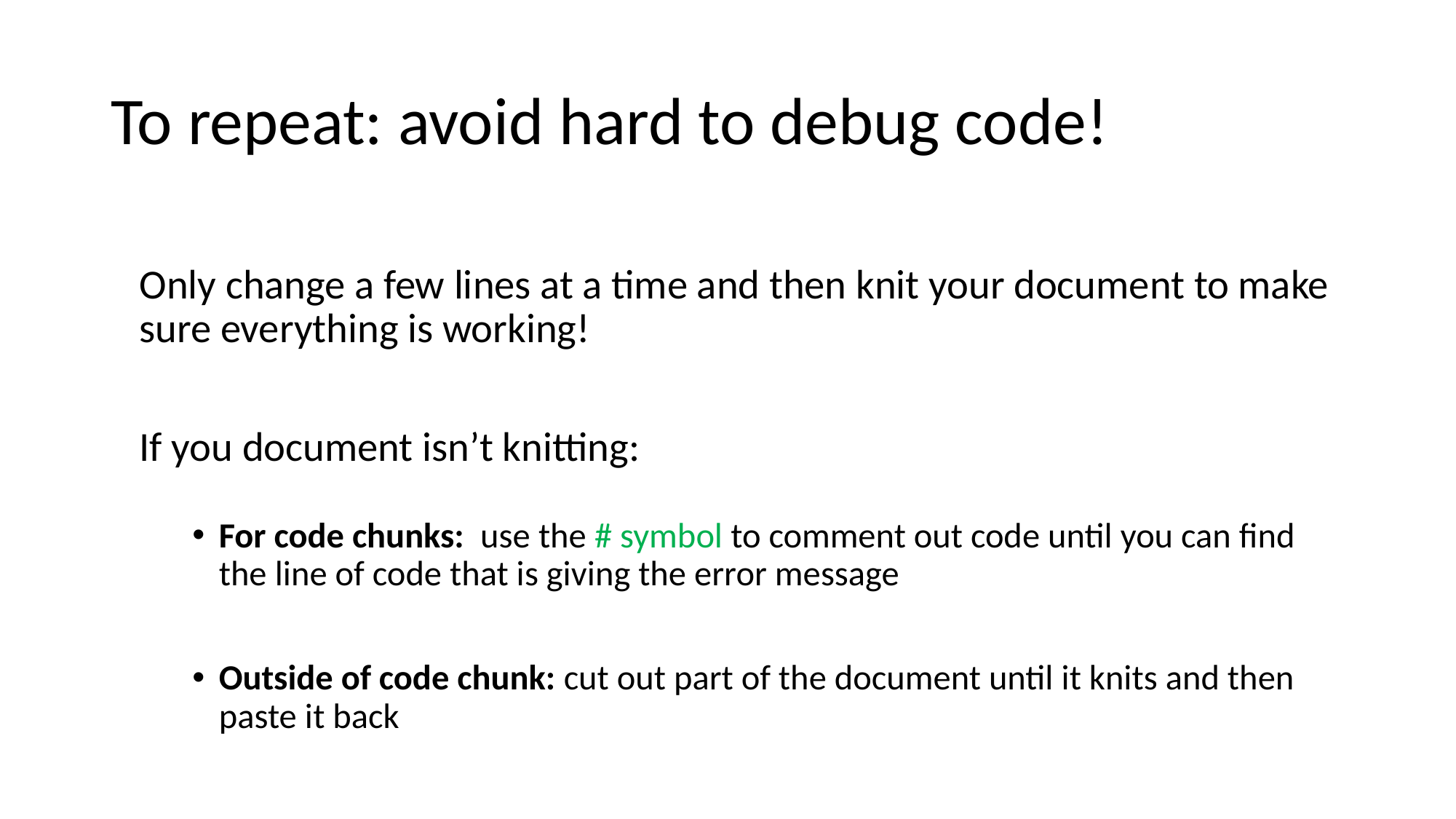

# To repeat: avoid hard to debug code!
Only change a few lines at a time and then knit your document to make sure everything is working!

If you document isn’t knitting:

For code chunks:  use the # symbol to comment out code until you can find the line of code that is giving the error message

Outside of code chunk: cut out part of the document until it knits and then paste it back